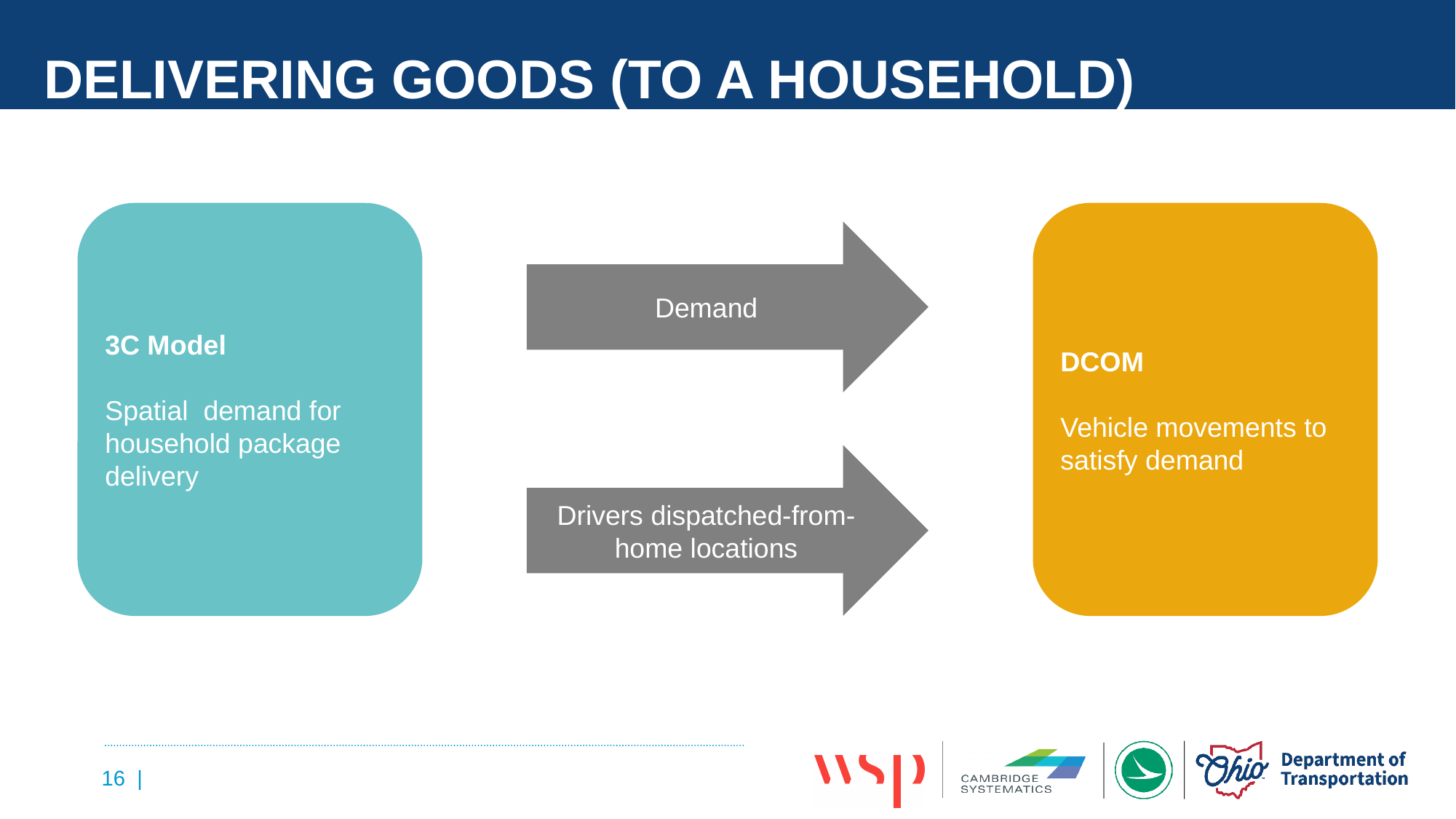

# Delivering Goods (to a Household)
3C Model

Spatial  demand for household package delivery
DCOM

Vehicle movements to satisfy demand
Demand
Drivers dispatched-from-home locations